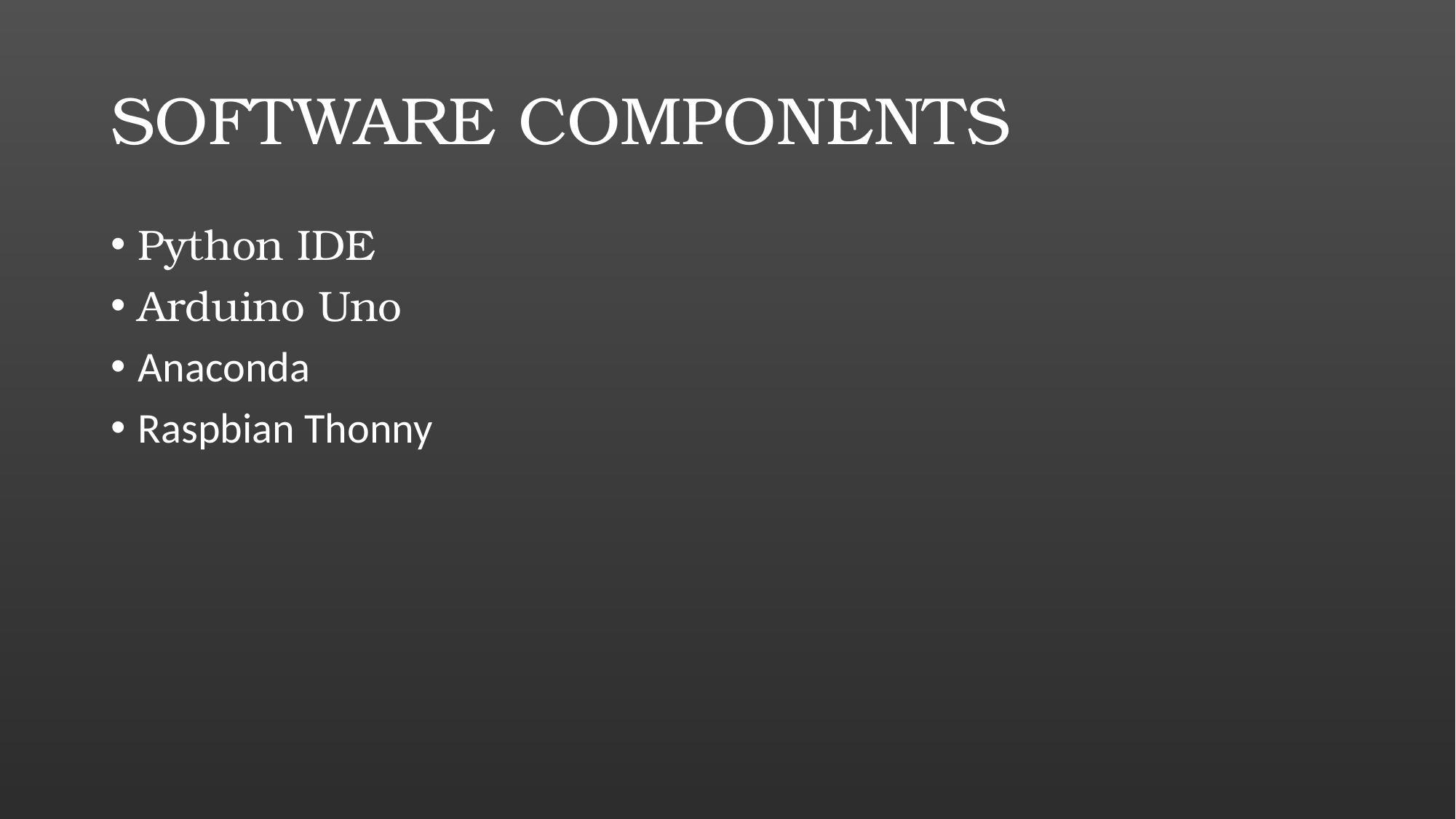

# SOFTWARE COMPONENTS
Python IDE
Arduino Uno
Anaconda
Raspbian Thonny